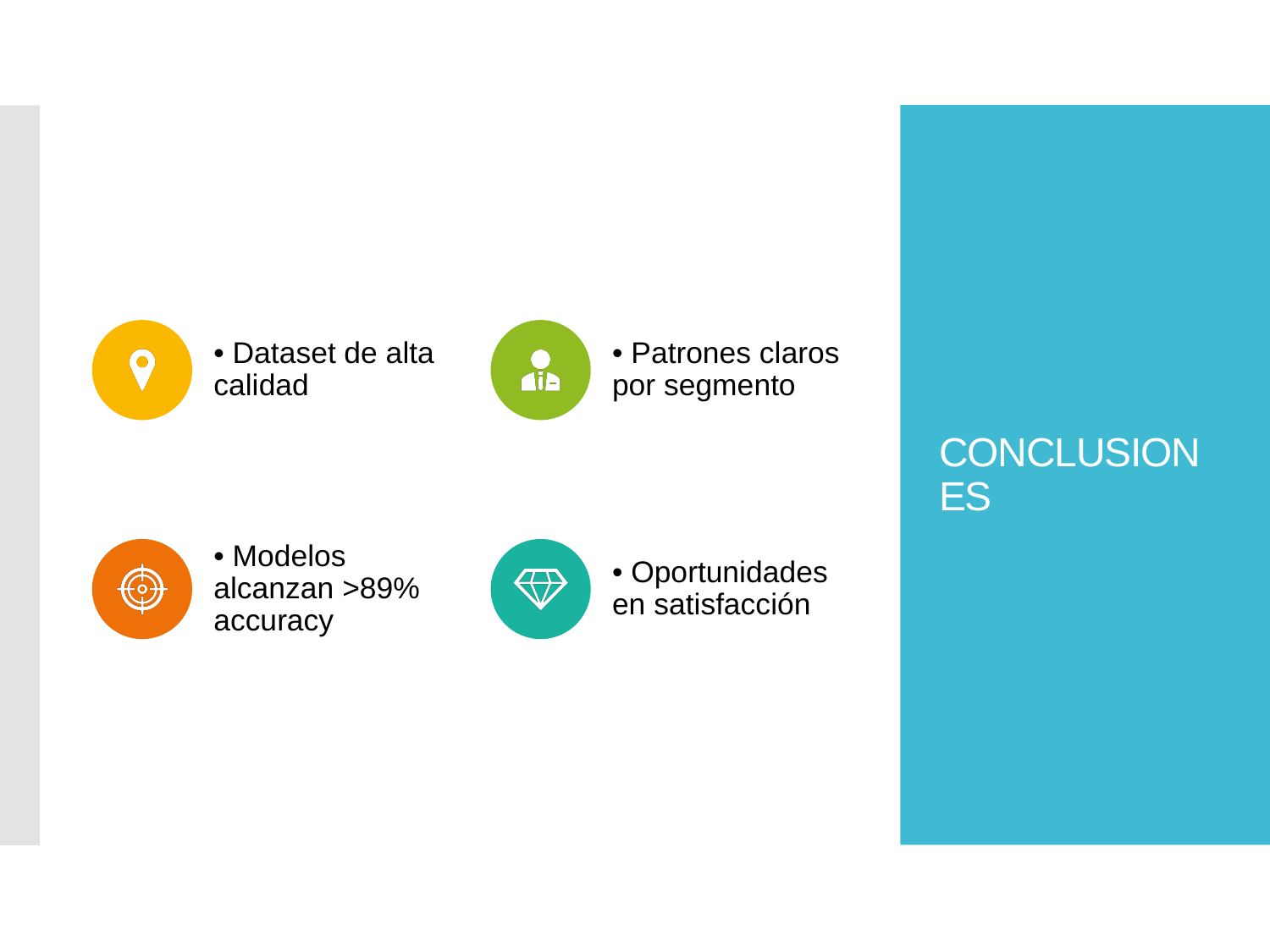

• Dataset de alta calidad
• Patrones claros por segmento
• Modelos alcanzan >89% accuracy
• Oportunidades en satisfacción
# CONCLUSIONES